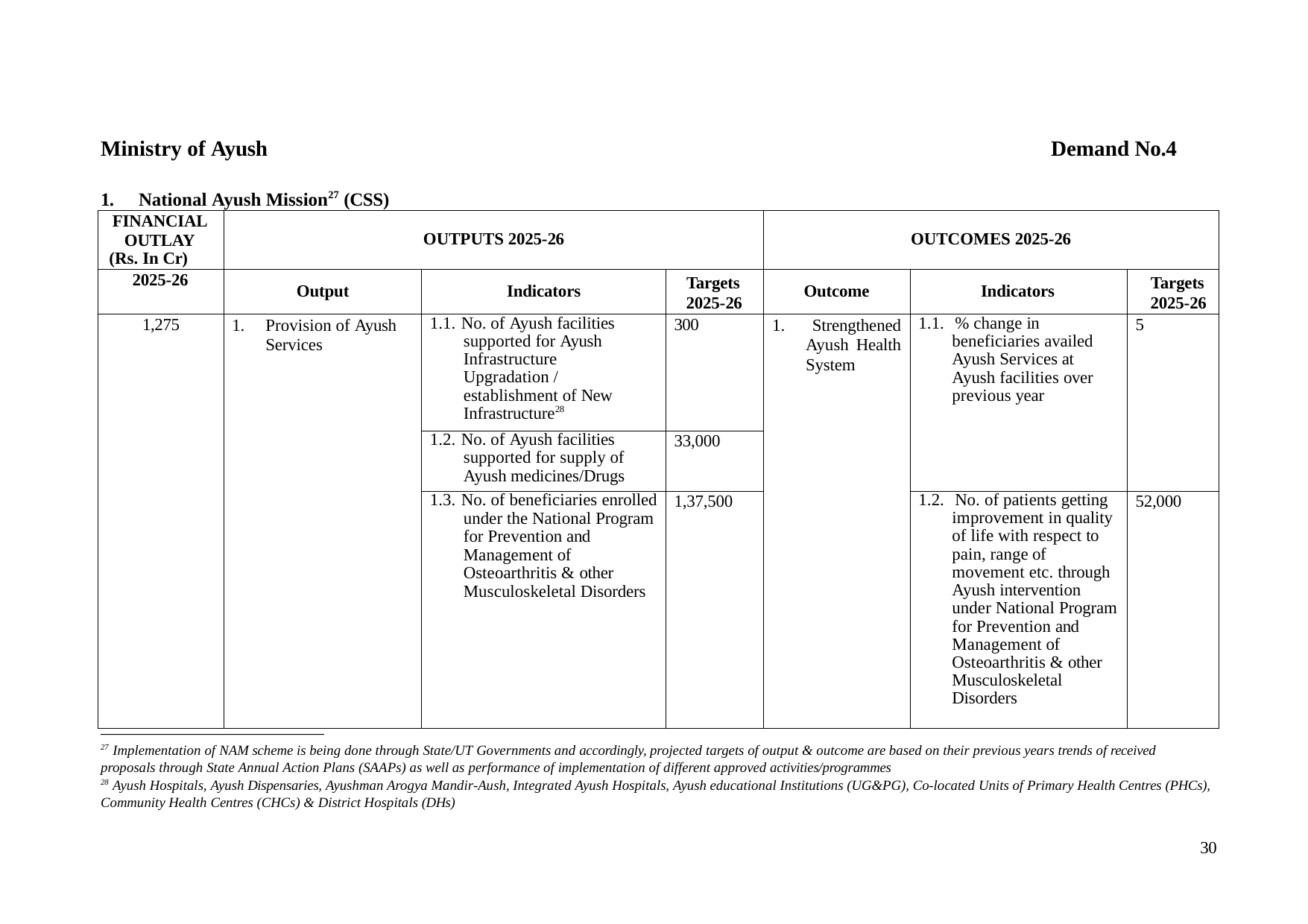

Ministry of Ayush
Demand No.4
1.	National Ayush Mission27 (CSS)
| FINANCIAL OUTLAY (Rs. In Cr) | OUTPUTS 2025-26 |  |  | OUTCOMES 2025-26 |  |  |
| --- | --- | --- | --- | --- | --- | --- |
| 2025-26 | Output | Indicators | Targets 2025-26 | Outcome | Indicators | Targets 2025-26 |
| 1,275 | 1. Provision of Ayush Services | 1.1. No. of Ayush facilities supported for Ayush Infrastructure Upgradation / establishment of New Infrastructure28 | 300 | 1. Strengthened Ayush Health System | 1.1. % change in beneficiaries availed Ayush Services at Ayush facilities over previous year | 5 |
|  |  | 1.2. No. of Ayush facilities supported for supply of Ayush medicines/Drugs | 33,000 |  |  |  |
|  |  | 1.3. No. of beneficiaries enrolled under the National Program for Prevention and Management of Osteoarthritis & other Musculoskeletal Disorders | 1,37,500 |  | 1.2. No. of patients getting improvement in quality of life with respect to pain, range of movement etc. through Ayush intervention under National Program for Prevention and Management of Osteoarthritis & other Musculoskeletal Disorders | 52,000 |

27 Implementation of NAM scheme is being done through State/UT Governments and accordingly, projected targets of output & outcome are based on their previous years trends of received proposals through State Annual Action Plans (SAAPs) as well as performance of implementation of different approved activities/programmes
28 Ayush Hospitals, Ayush Dispensaries, Ayushman Arogya Mandir-Aush, Integrated Ayush Hospitals, Ayush educational Institutions (UG&PG), Co-located Units of Primary Health Centres (PHCs), Community Health Centres (CHCs) & District Hospitals (DHs)
30